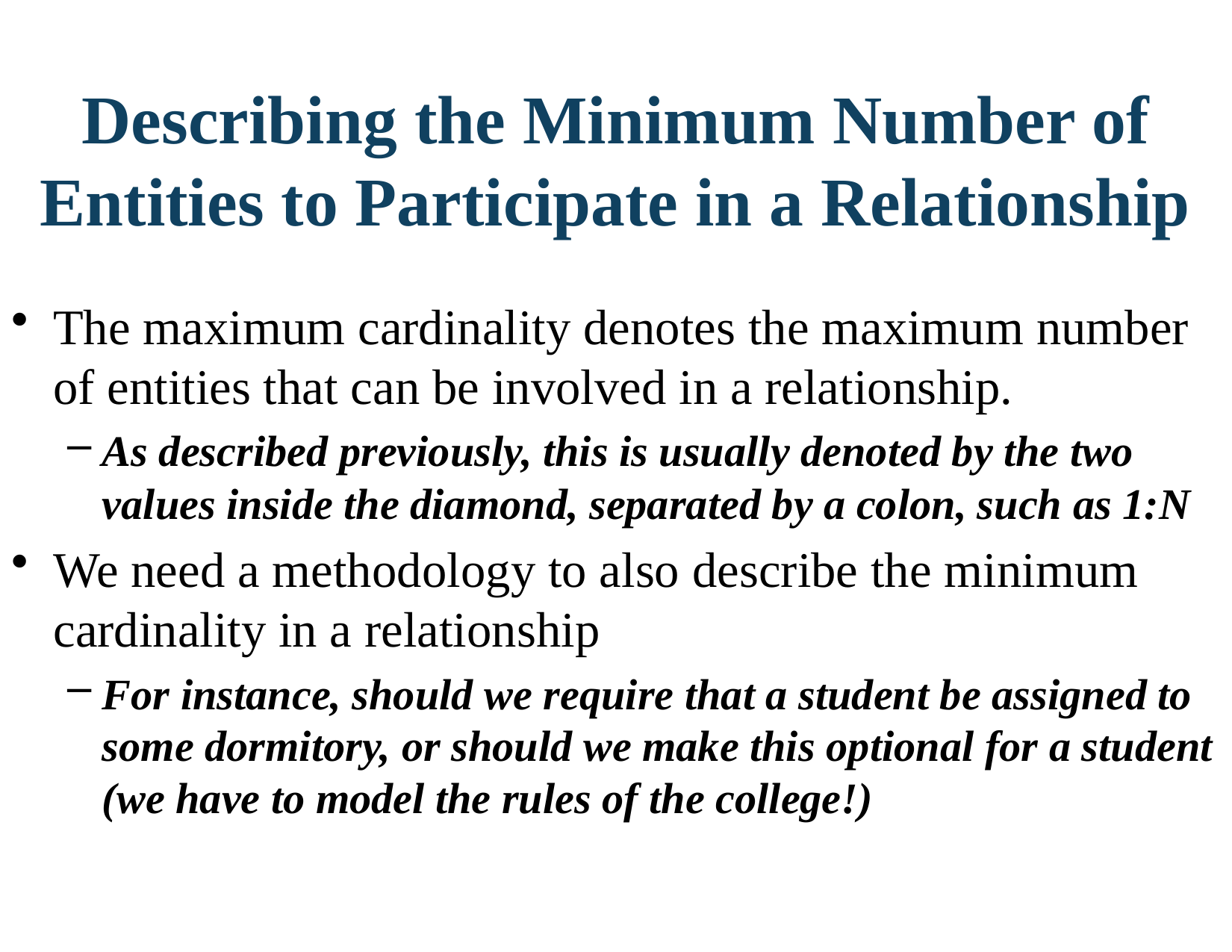

# Describing the Minimum Number of Entities to Participate in a Relationship
The maximum cardinality denotes the maximum number of entities that can be involved in a relationship.
As described previously, this is usually denoted by the two values inside the diamond, separated by a colon, such as 1:N
We need a methodology to also describe the minimum cardinality in a relationship
For instance, should we require that a student be assigned to some dormitory, or should we make this optional for a student (we have to model the rules of the college!)